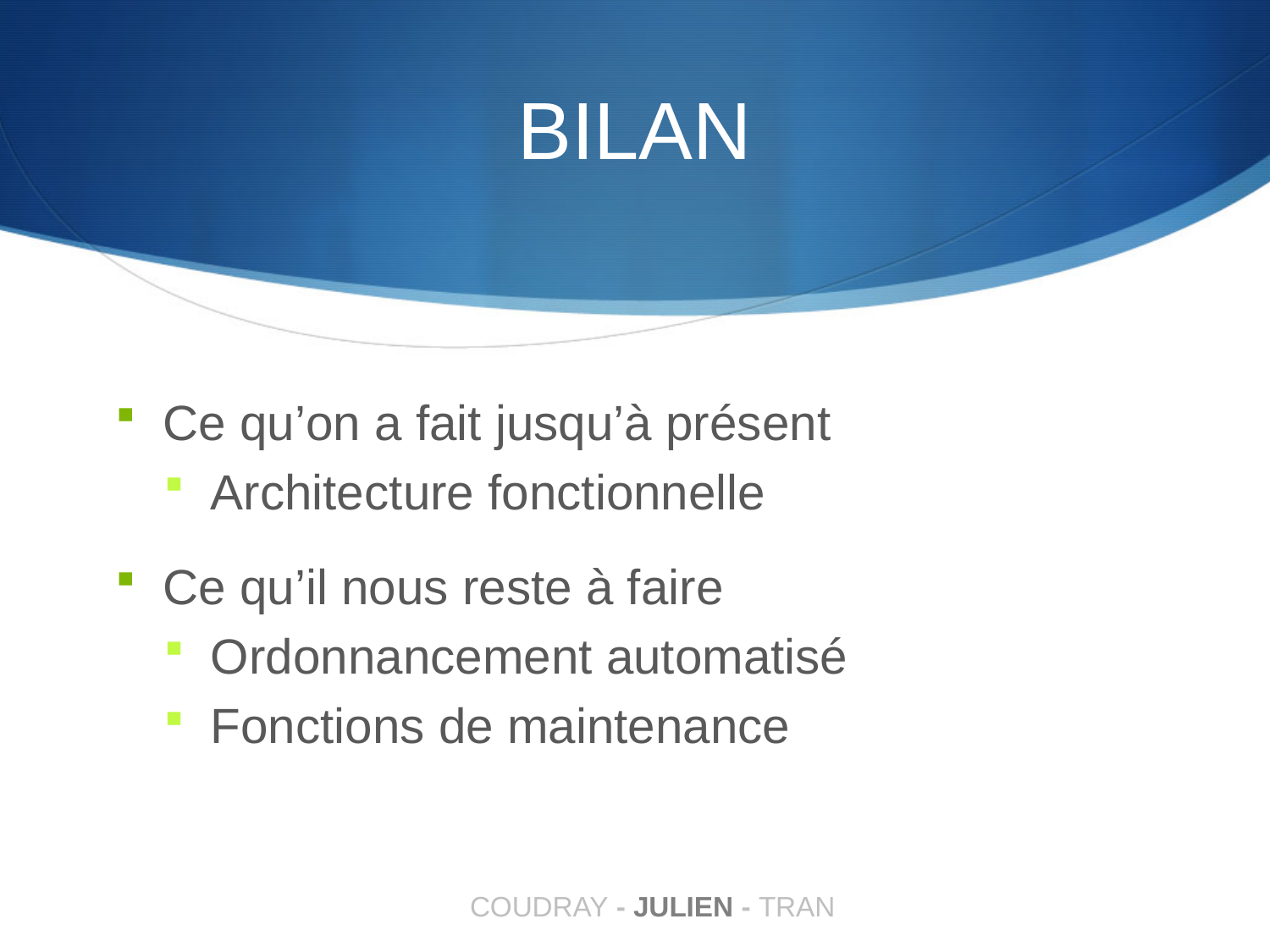

# BILAN
Ce qu’on a fait jusqu’à présent
Architecture fonctionnelle
Ce qu’il nous reste à faire
Ordonnancement automatisé
Fonctions de maintenance
COUDRAY - JULIEN - TRAN